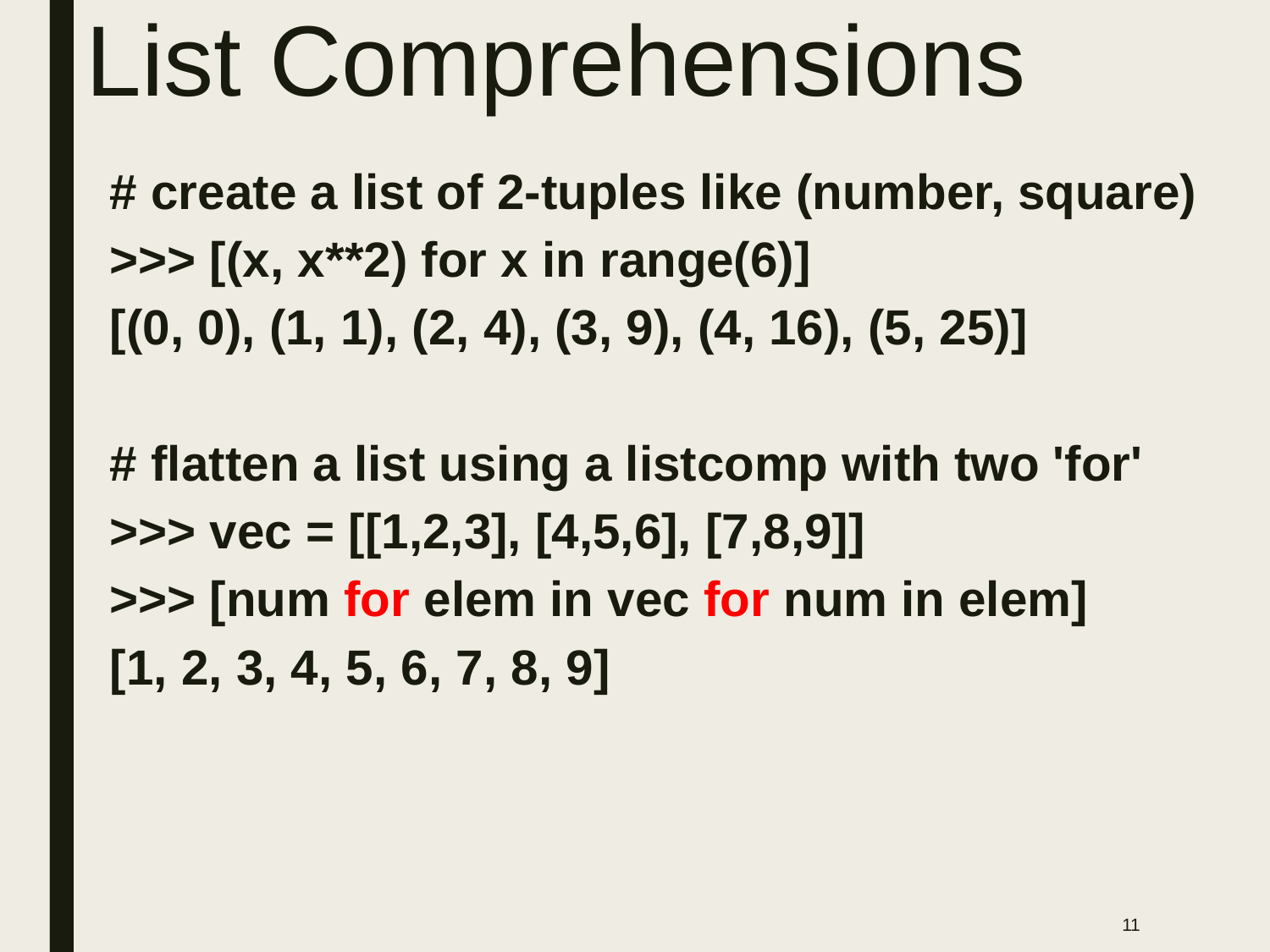

# List Comprehensions
# create a list of 2-tuples like (number, square)
>>> [(x, x**2) for x in range(6)]
[(0, 0), (1, 1), (2, 4), (3, 9), (4, 16), (5, 25)]

# flatten a list using a listcomp with two 'for'
>>> vec = [[1,2,3], [4,5,6], [7,8,9]]
>>> [num for elem in vec for num in elem]
[1, 2, 3, 4, 5, 6, 7, 8, 9]
11